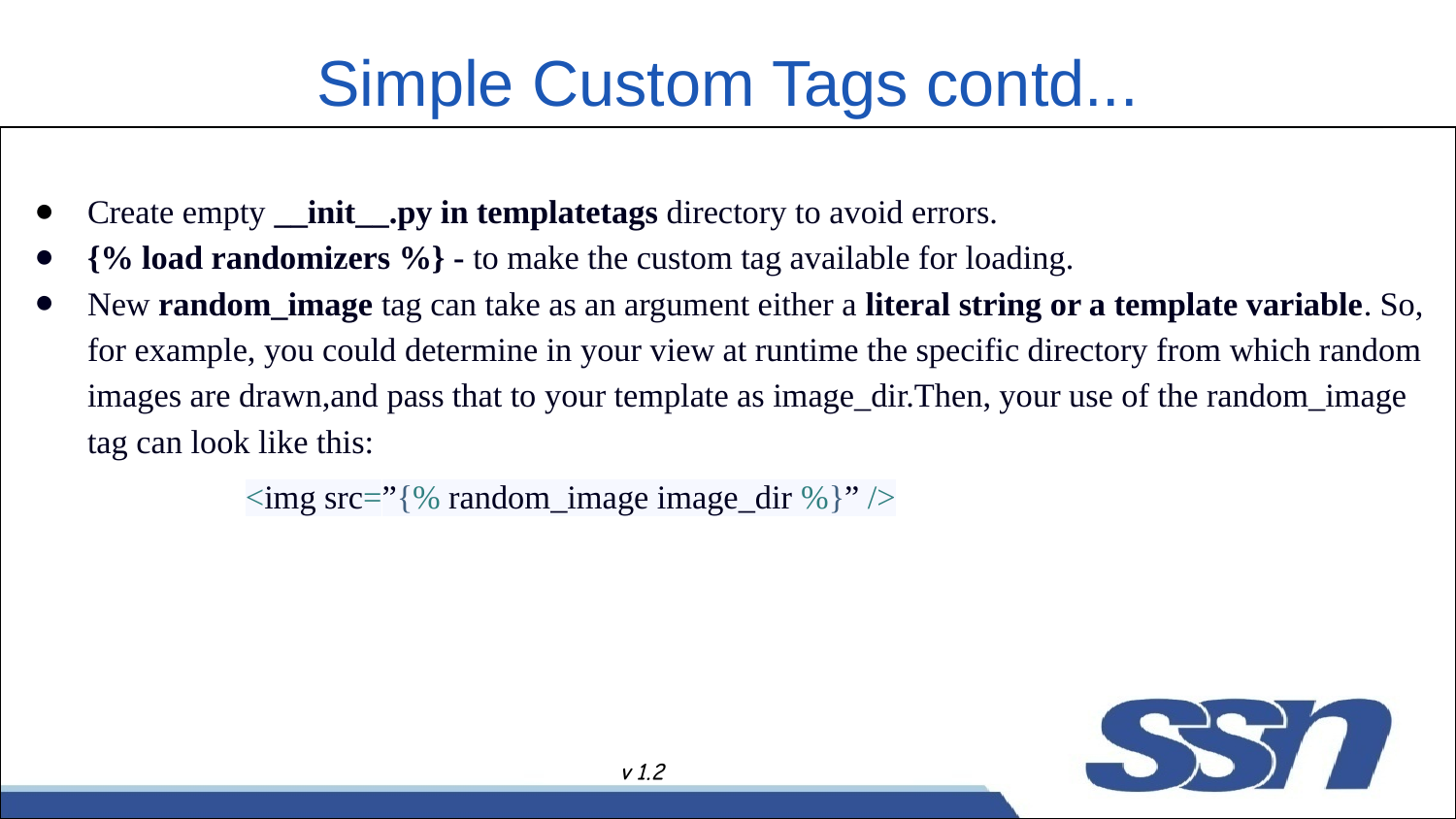

# Simple Custom Tags contd...

Create empty __init__.py in templatetags directory to avoid errors.
{% load randomizers %} - to make the custom tag available for loading.
New random_image tag can take as an argument either a literal string or a template variable. So, for example, you could determine in your view at runtime the specific directory from which random images are drawn,and pass that to your template as image_dir.Then, your use of the random_image tag can look like this:
                            <img src=”{% random_image image_dir %}” />